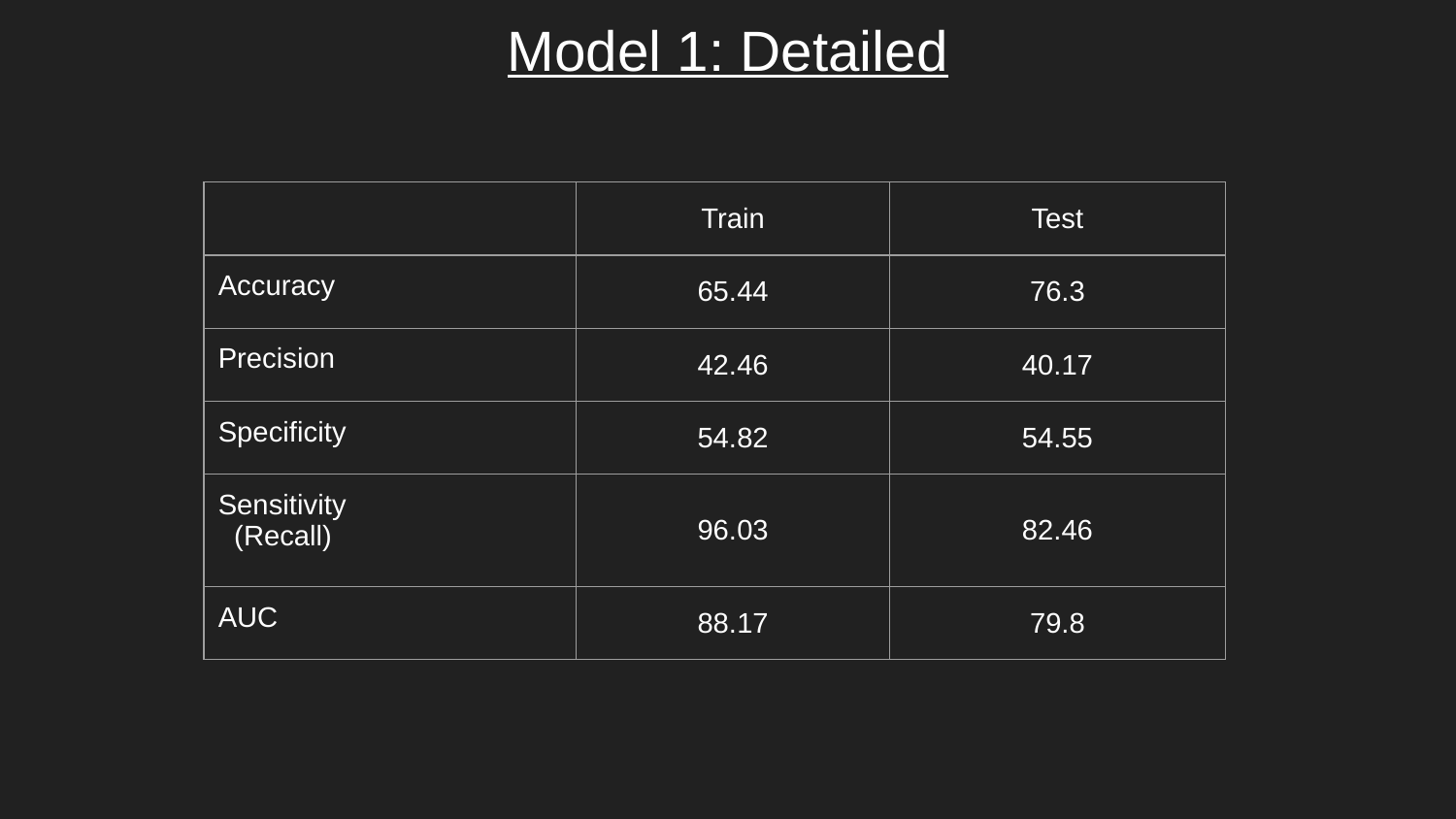

# Model 1: Detailed
|  | Train | Test |
| --- | --- | --- |
| Accuracy | 65.44 | 76.3 |
| Precision | 42.46 | 40.17 |
| Specificity | 54.82 | 54.55 |
| Sensitivity (Recall) | 96.03 | 82.46 |
| AUC | 88.17 | 79.8 |